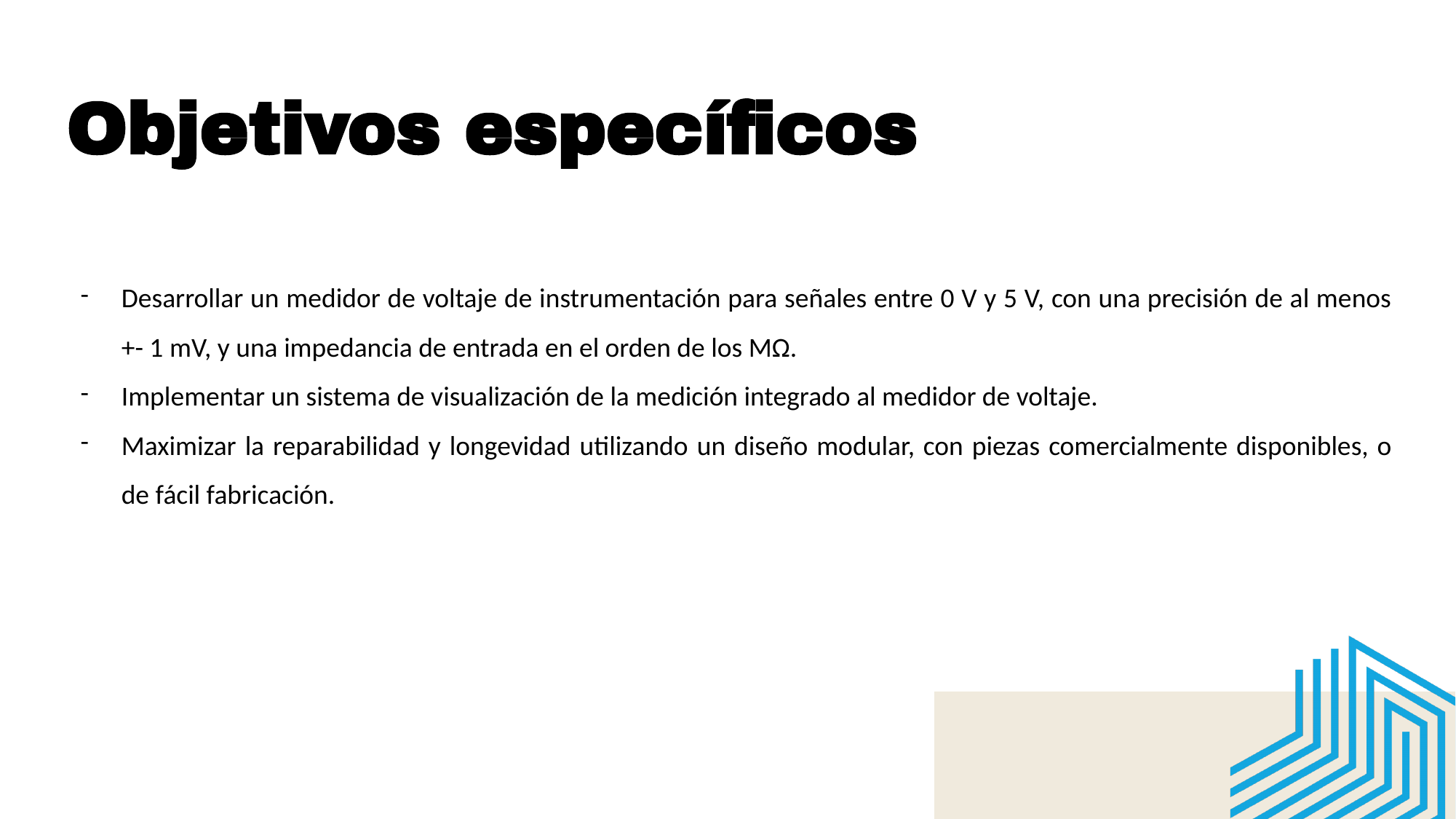

Objetivos específicos
Desarrollar un medidor de voltaje de instrumentación para señales entre 0 V y 5 V, con una precisión de al menos +- 1 mV, y una impedancia de entrada en el orden de los MΩ.
Implementar un sistema de visualización de la medición integrado al medidor de voltaje.
Maximizar la reparabilidad y longevidad utilizando un diseño modular, con piezas comercialmente disponibles, o de fácil fabricación.